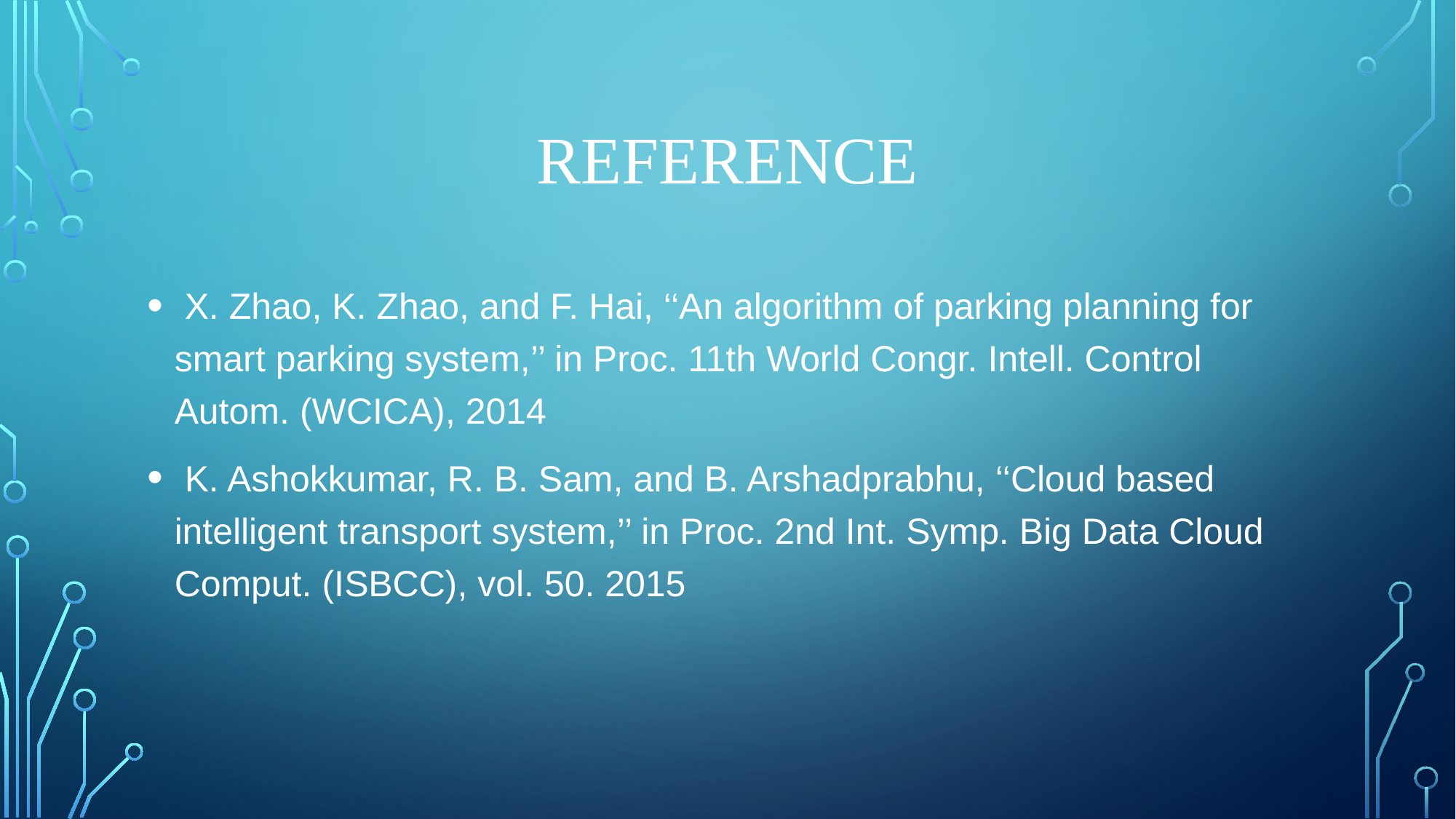

# reference
 X. Zhao, K. Zhao, and F. Hai, ‘‘An algorithm of parking planning for smart parking system,’’ in Proc. 11th World Congr. Intell. Control Autom. (WCICA), 2014
 K. Ashokkumar, R. B. Sam, and B. Arshadprabhu, ‘‘Cloud based intelligent transport system,’’ in Proc. 2nd Int. Symp. Big Data Cloud Comput. (ISBCC), vol. 50. 2015